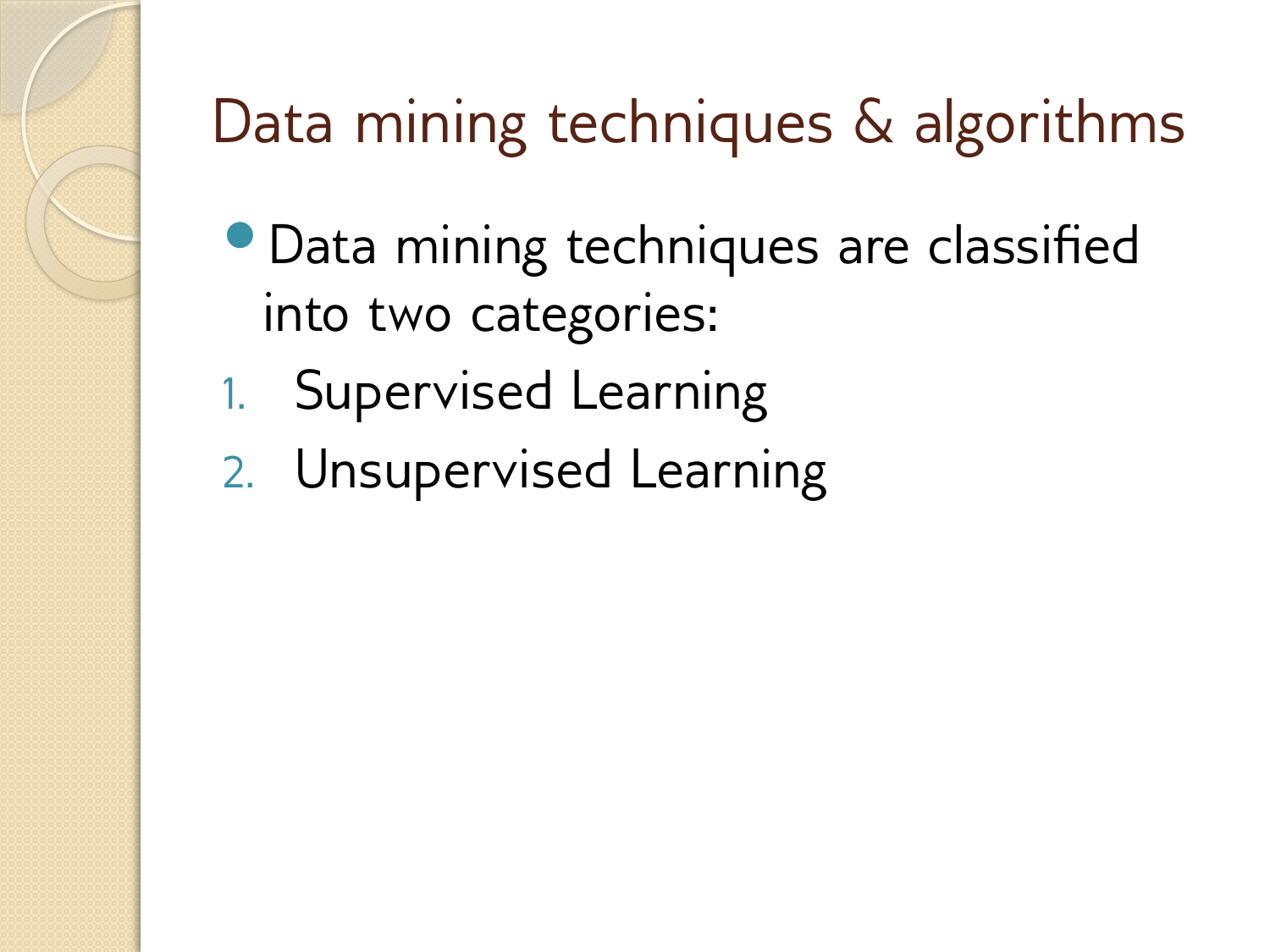

# Data mining techniques & algorithms
Data mining techniques are classified into two categories:
Supervised Learning
Unsupervised Learning